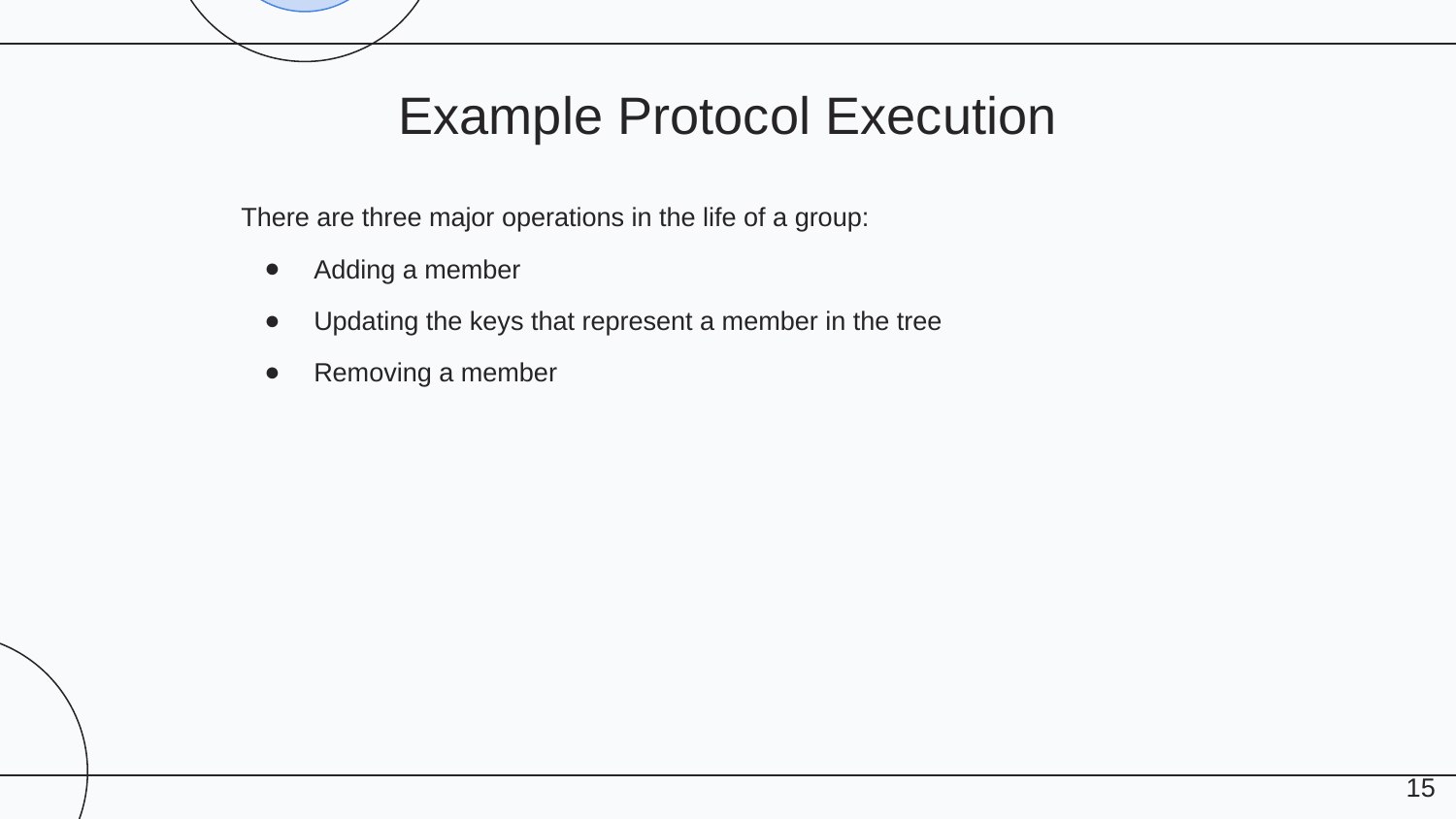

# Example Protocol Execution
There are three major operations in the life of a group:
Adding a member
Updating the keys that represent a member in the tree
Removing a member
15